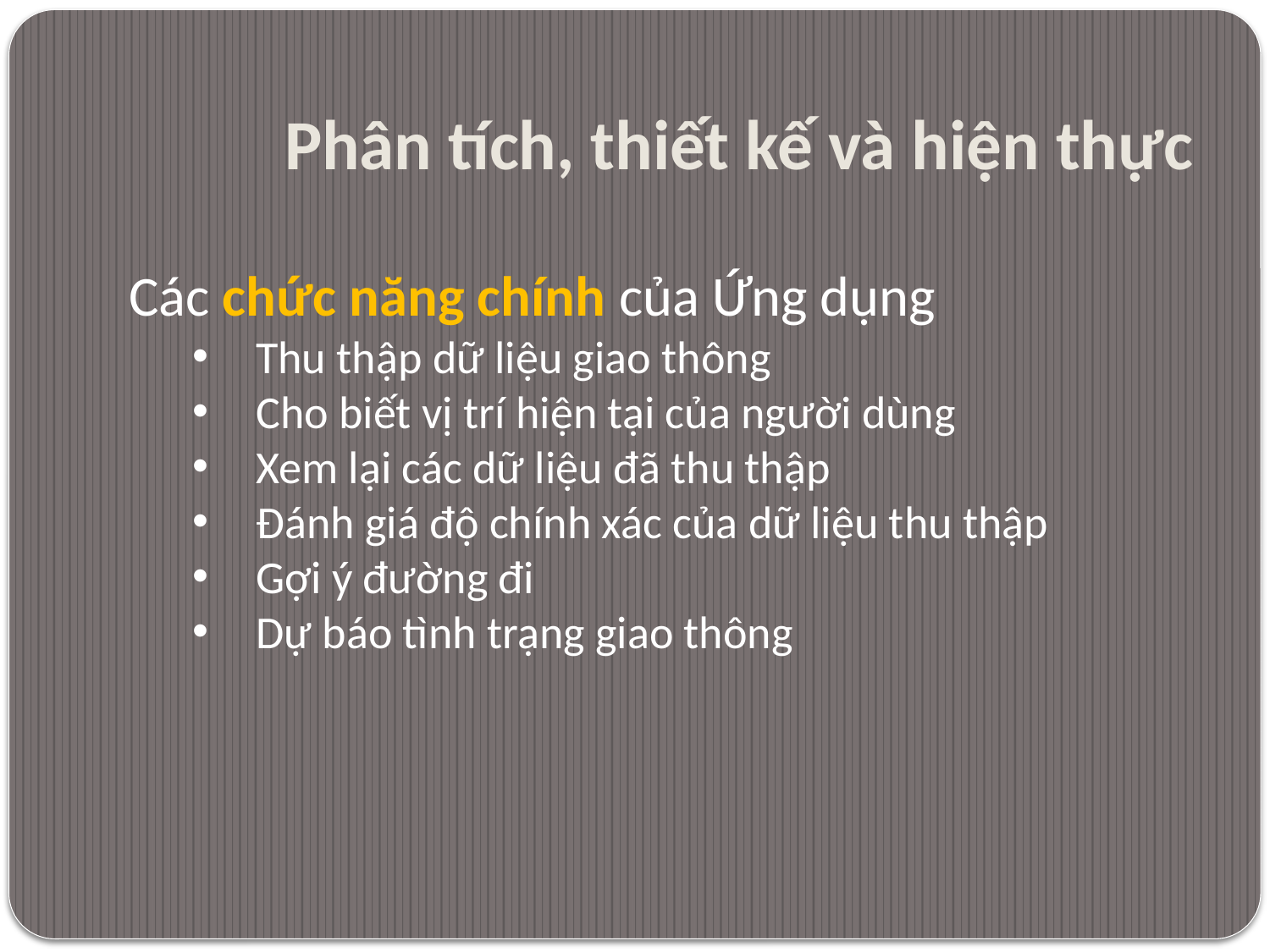

# Phân tích, thiết kế và hiện thực
Các chức năng chính của Ứng dụng
Thu thập dữ liệu giao thông
Cho biết vị trí hiện tại của người dùng
Xem lại các dữ liệu đã thu thập
Đánh giá độ chính xác của dữ liệu thu thập
Gợi ý đường đi
Dự báo tình trạng giao thông